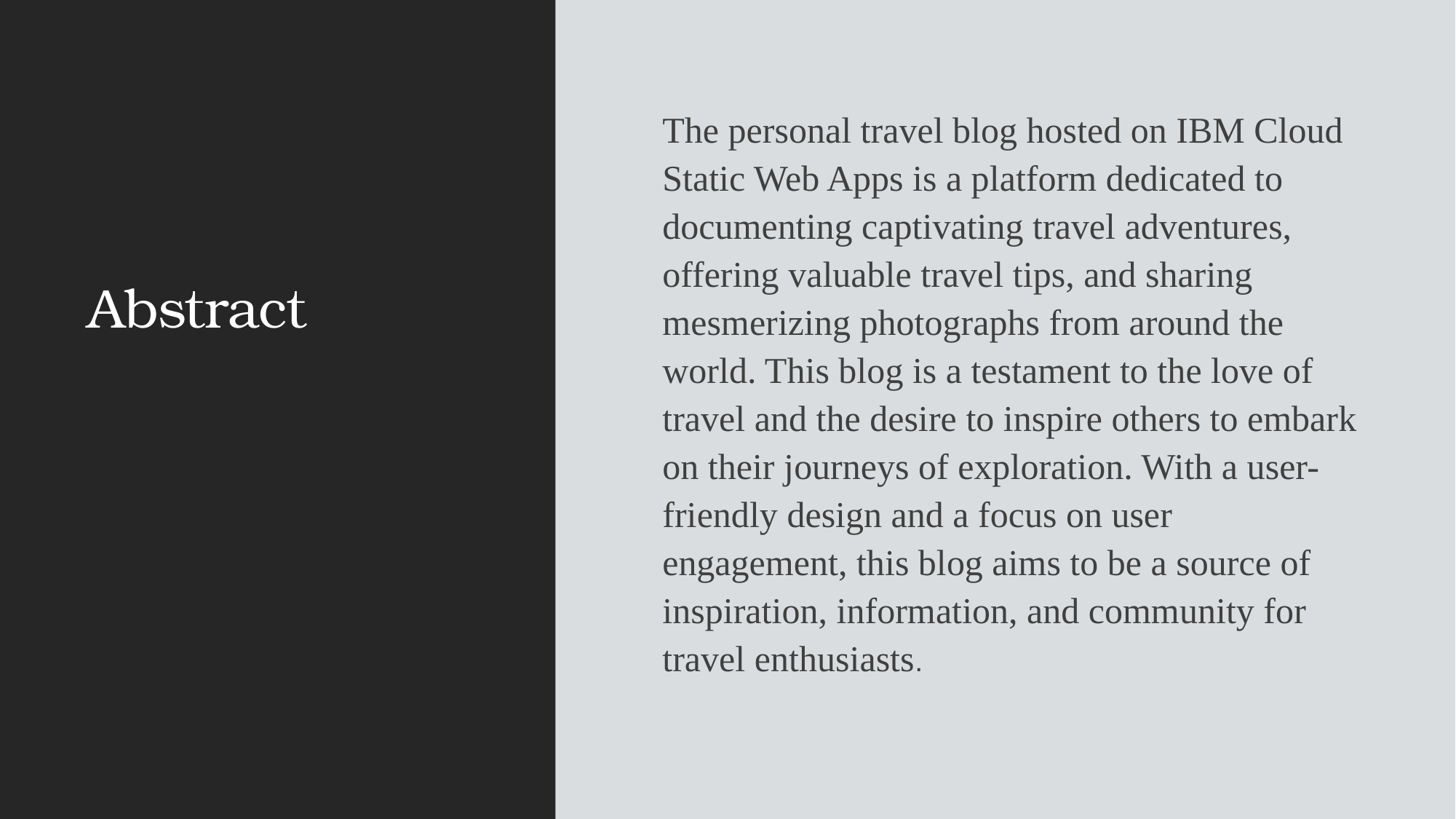

# Abstract
The personal travel blog hosted on IBM Cloud Static Web Apps is a platform dedicated to documenting captivating travel adventures, offering valuable travel tips, and sharing mesmerizing photographs from around the world. This blog is a testament to the love of travel and the desire to inspire others to embark on their journeys of exploration. With a user-friendly design and a focus on user engagement, this blog aims to be a source of inspiration, information, and community for travel enthusiasts.